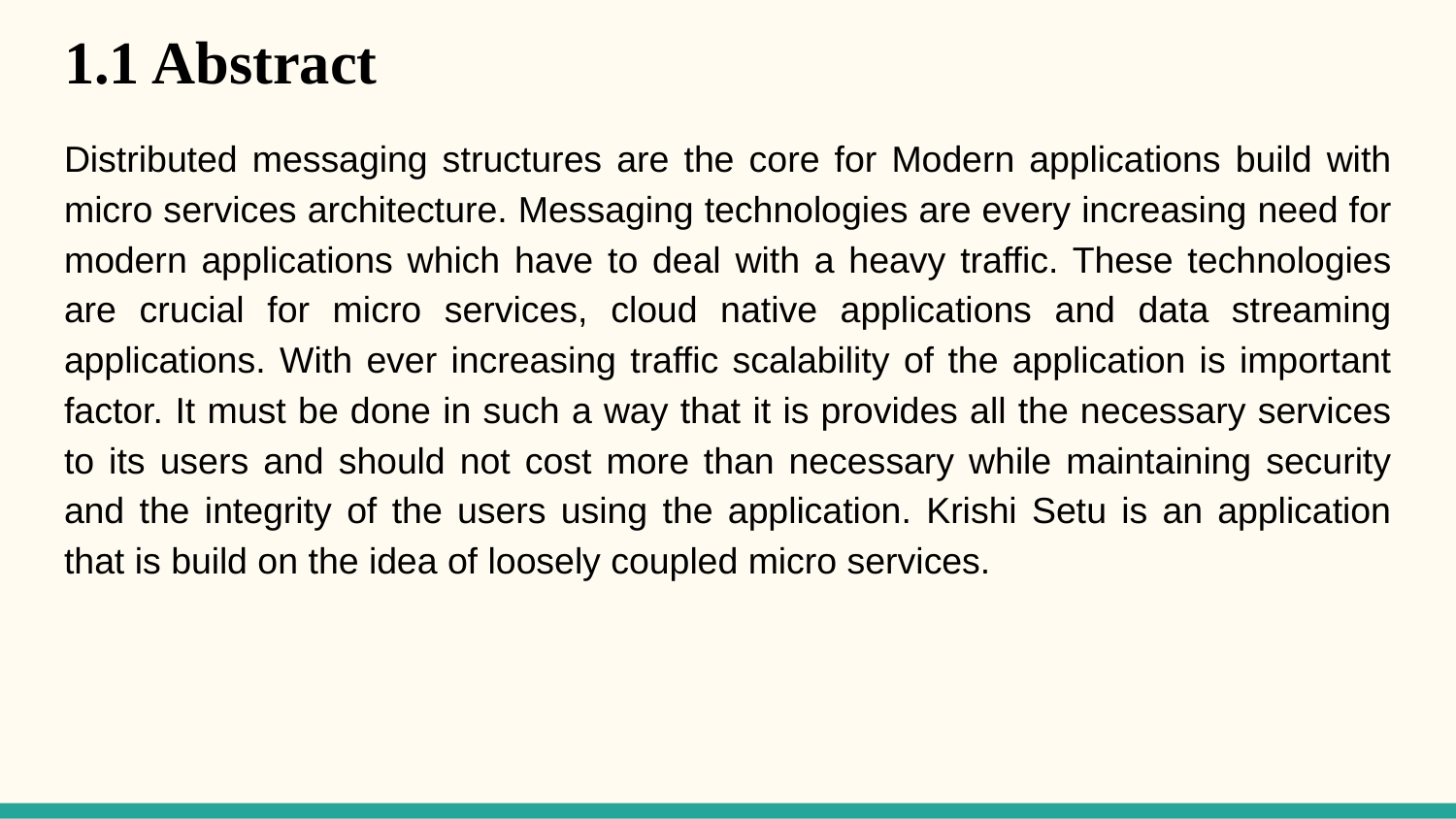

# 1.1 Abstract
Distributed messaging structures are the core for Modern applications build with micro services architecture. Messaging technologies are every increasing need for modern applications which have to deal with a heavy traffic. These technologies are crucial for micro services, cloud native applications and data streaming applications. With ever increasing traffic scalability of the application is important factor. It must be done in such a way that it is provides all the necessary services to its users and should not cost more than necessary while maintaining security and the integrity of the users using the application. Krishi Setu is an application that is build on the idea of loosely coupled micro services.